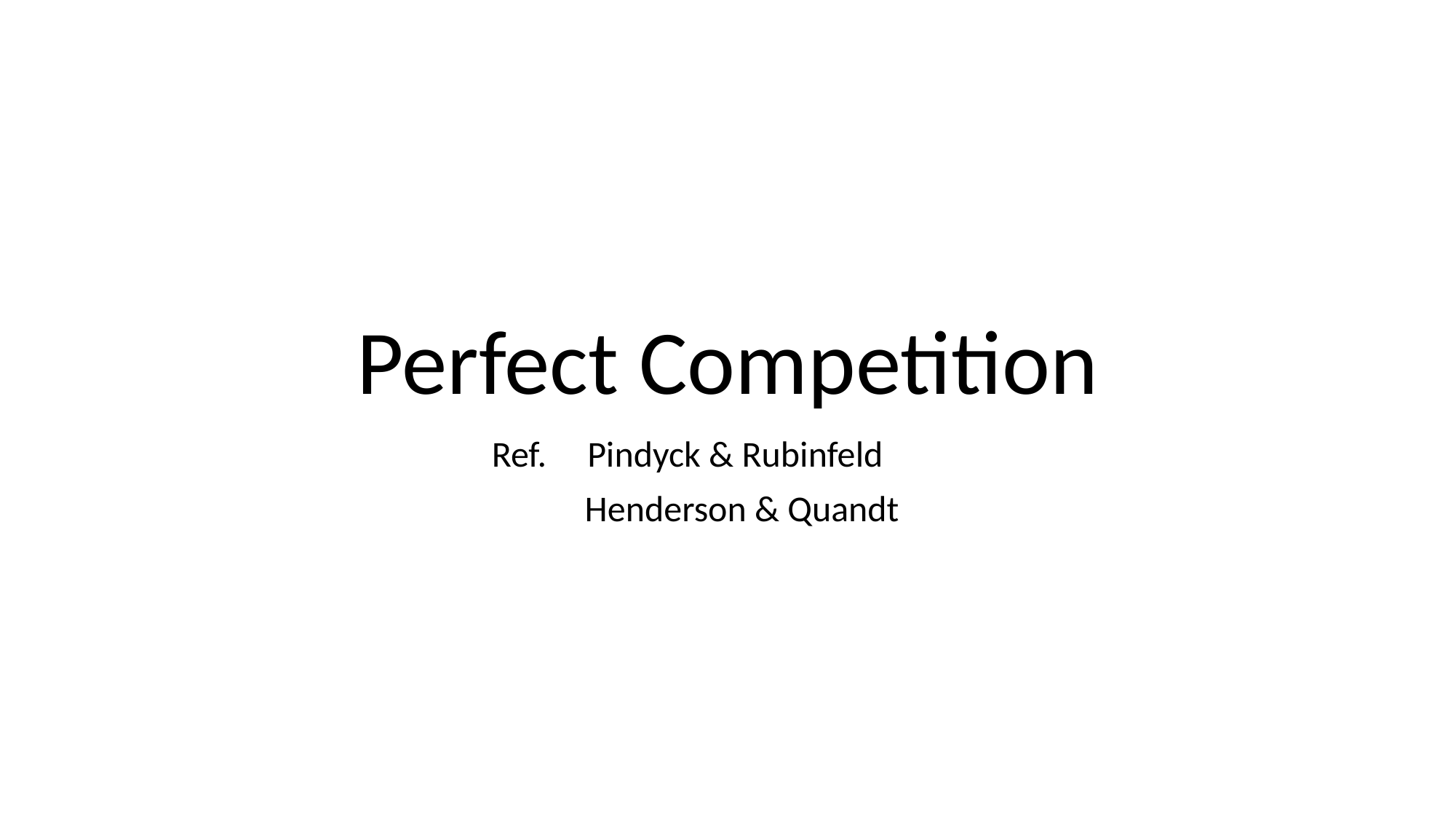

# Perfect Competition
Ref.     Pindyck & Rubinfeld
	Henderson & Quandt